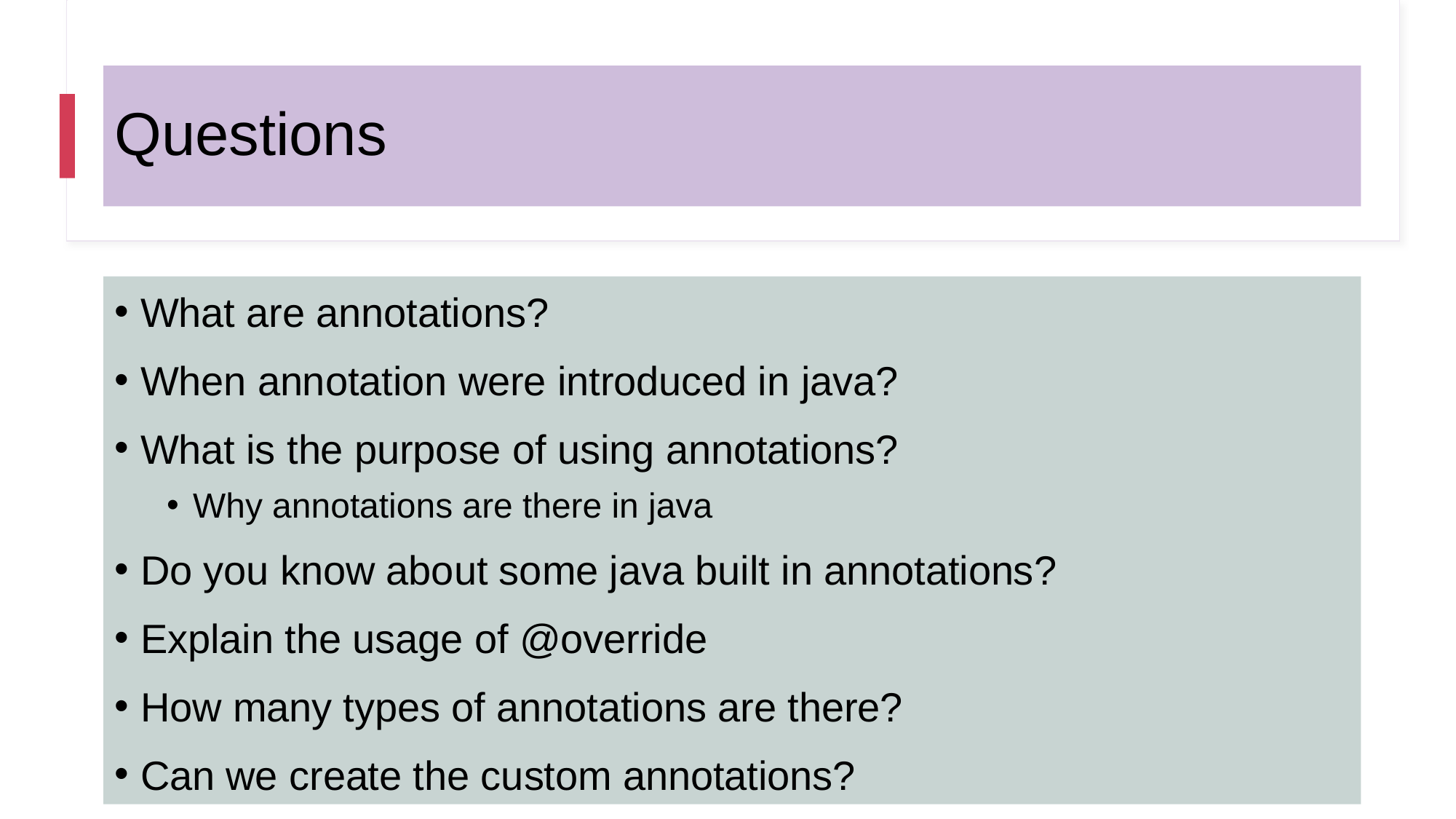

# Questions
What are annotations?
When annotation were introduced in java?
What is the purpose of using annotations?
Why annotations are there in java
Do you know about some java built in annotations?
Explain the usage of @override
How many types of annotations are there?
Can we create the custom annotations?